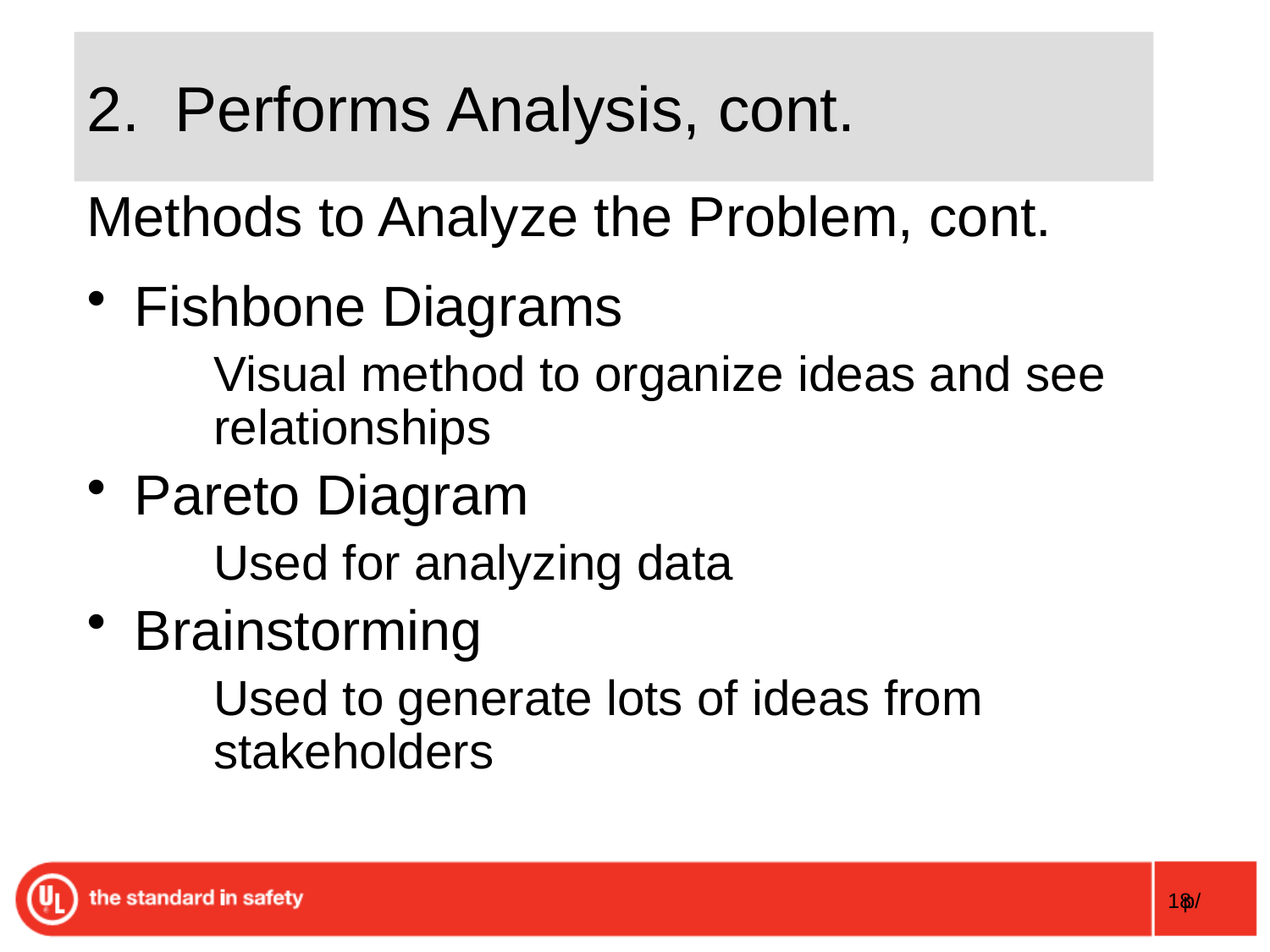

# 2.  Performs Analysis, cont.
Methods to Analyze the Problem, cont.

Fishbone Diagrams
	Visual method to organize ideas and see relationships
Pareto Diagram
	Used for analyzing data
Brainstorming
	Used to generate lots of ideas from stakeholders